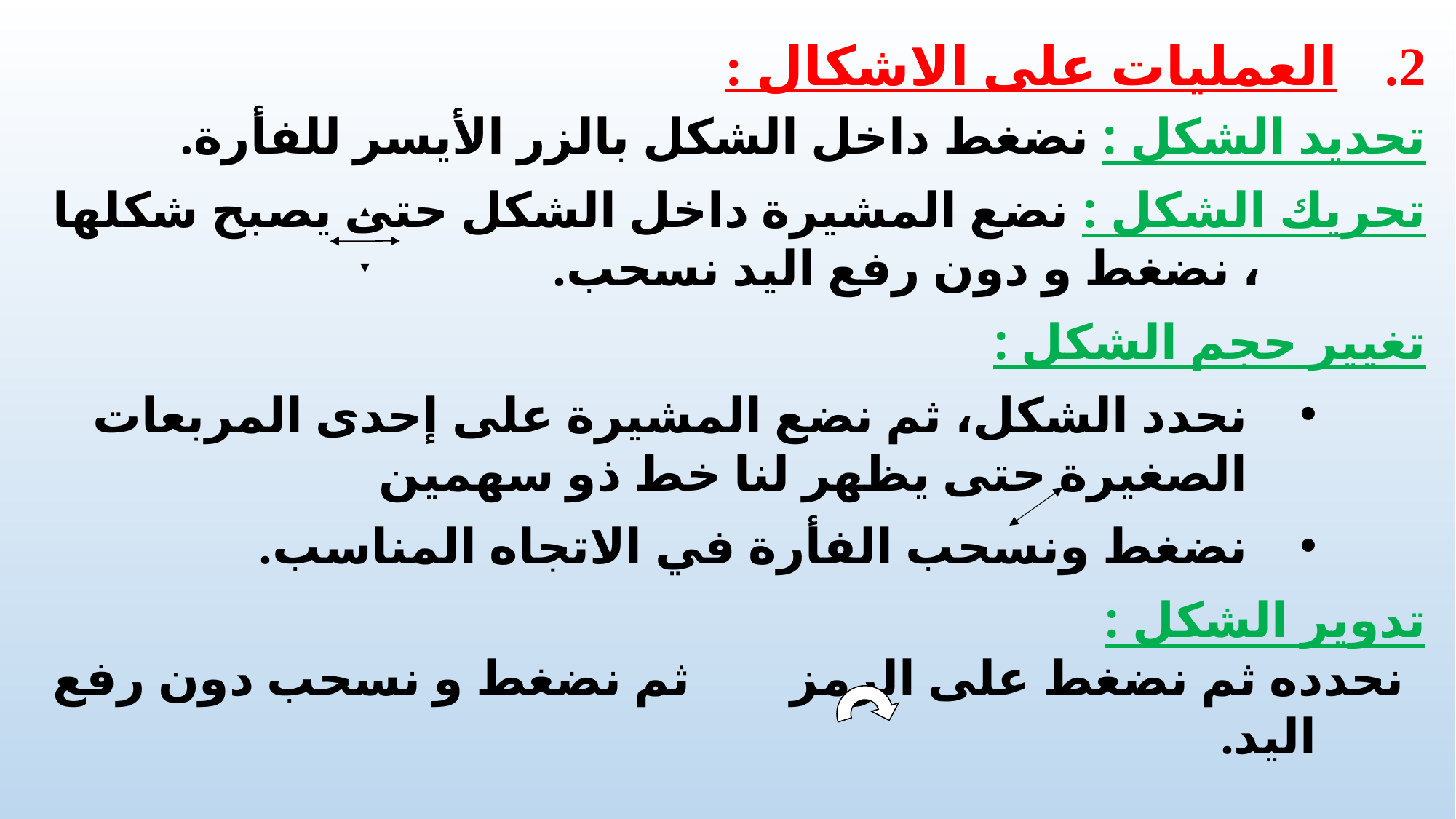

العمليات على الاشكال :
تحديد الشكل : نضغط داخل الشكل بالزر الأيسر للفأرة.
تحريك الشكل : نضع المشيرة داخل الشكل حتى يصبح شكلها        ، نضغط و دون رفع اليد نسحب.
تغيير حجم الشكل :
نحدد الشكل، ثم نضع المشيرة على إحدى المربعات الصغيرة حتى يظهر لنا خط ذو سهمين
نضغط ونسحب الفأرة في الاتجاه المناسب.
تدوير الشكل :
نحدده ثم نضغط على الرمز        ثم نضغط و نسحب دون رفع اليد.